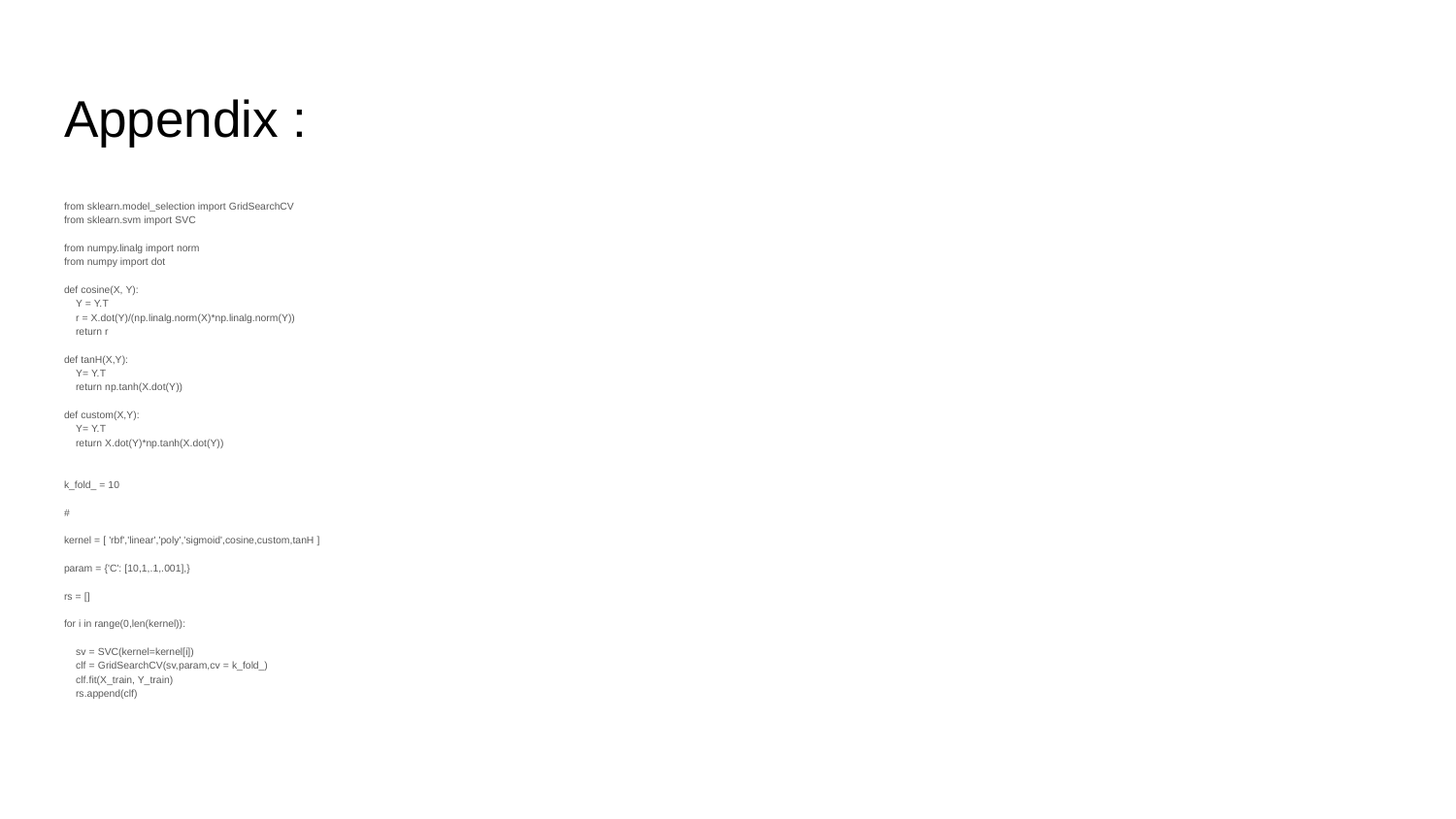

# Appendix :
from sklearn.model_selection import GridSearchCV
from sklearn.svm import SVC

from numpy.linalg import norm
from numpy import dot

def cosine(X, Y):
    Y = Y.T
    r = X.dot(Y)/(np.linalg.norm(X)*np.linalg.norm(Y))
    return r

def tanH(X,Y):
    Y= Y.T
    return np.tanh(X.dot(Y))

def custom(X,Y):
    Y= Y.T
    return X.dot(Y)*np.tanh(X.dot(Y))

k_fold_ = 10

#

kernel = [ 'rbf','linear','poly','sigmoid',cosine,custom,tanH ]

param = {'C': [10,1,.1,.001],}

rs = []

for i in range(0,len(kernel)):

    sv = SVC(kernel=kernel[i])
    clf = GridSearchCV(sv,param,cv = k_fold_)
    clf.fit(X_train, Y_train)
    rs.append(clf)